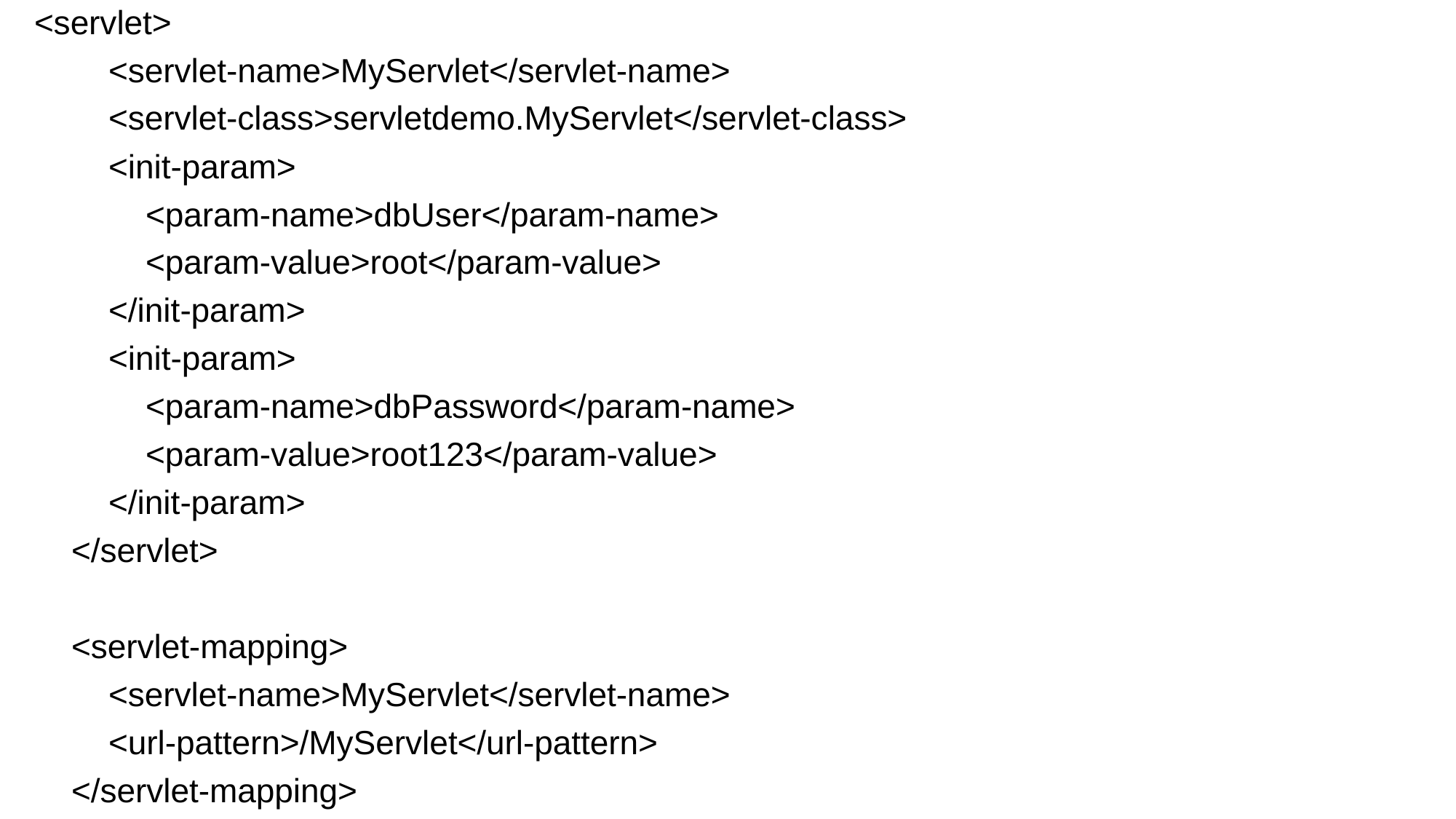

# <servlet>
        <servlet-name>MyServlet</servlet-name>
        <servlet-class>servletdemo.MyServlet</servlet-class>
        <init-param>
            <param-name>dbUser</param-name>
            <param-value>root</param-value>
        </init-param>
        <init-param>
            <param-name>dbPassword</param-name>
            <param-value>root123</param-value>
        </init-param>
    </servlet>

    <servlet-mapping>
        <servlet-name>MyServlet</servlet-name>
        <url-pattern>/MyServlet</url-pattern>
    </servlet-mapping>